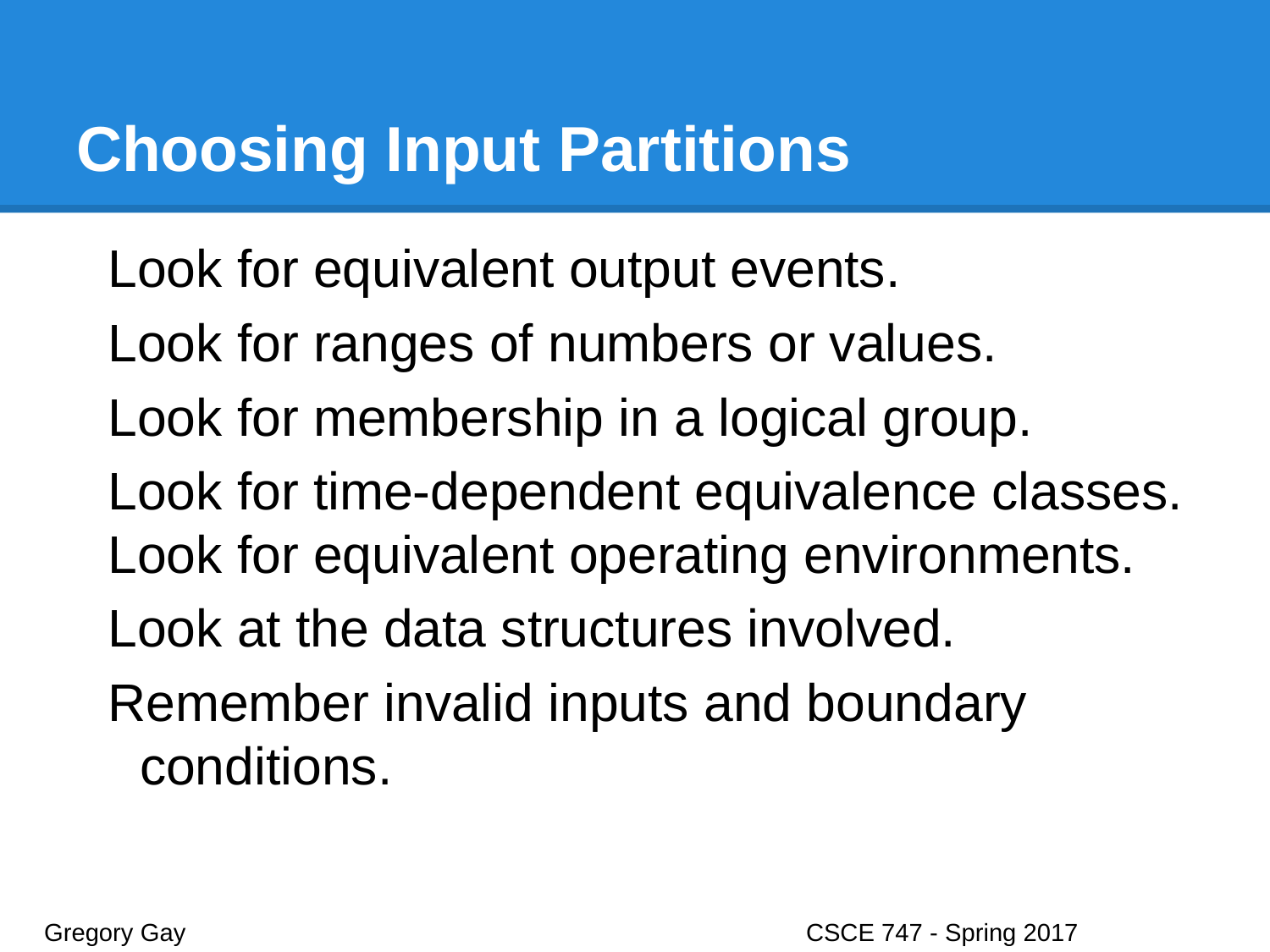

# Choosing Input Partitions
Look for equivalent output events.
Look for ranges of numbers or values.
Look for membership in a logical group.
Look for time-dependent equivalence classes.
Look for equivalent operating environments.
Look at the data structures involved.
Remember invalid inputs and boundary conditions.
Gregory Gay					CSCE 747 - Spring 2017							33